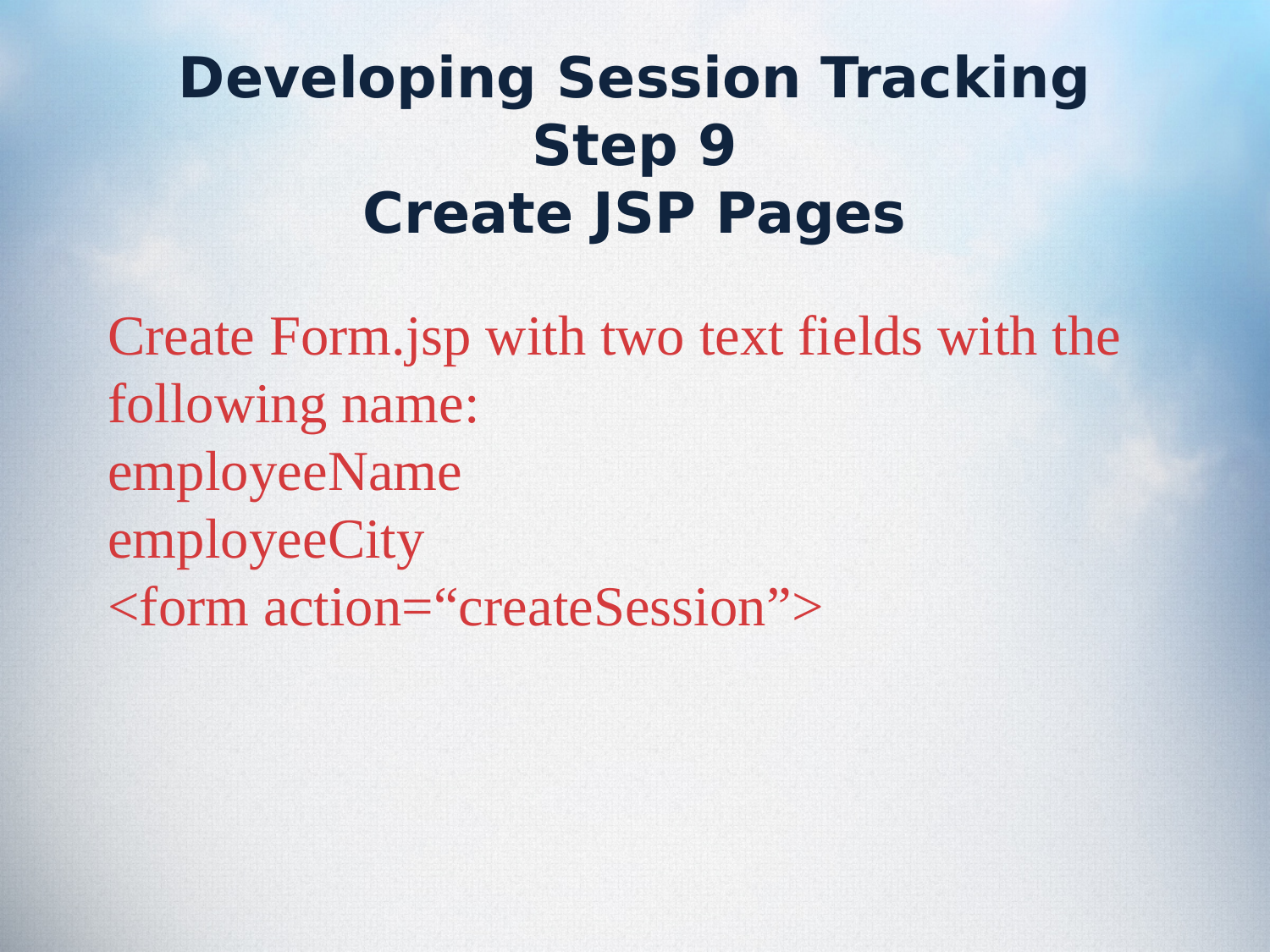

# Developing Session Tracking Step 9 Create JSP Pages
Create Form.jsp with two text fields with the following name:
employeeName
employeeCity
<form action=“createSession”>